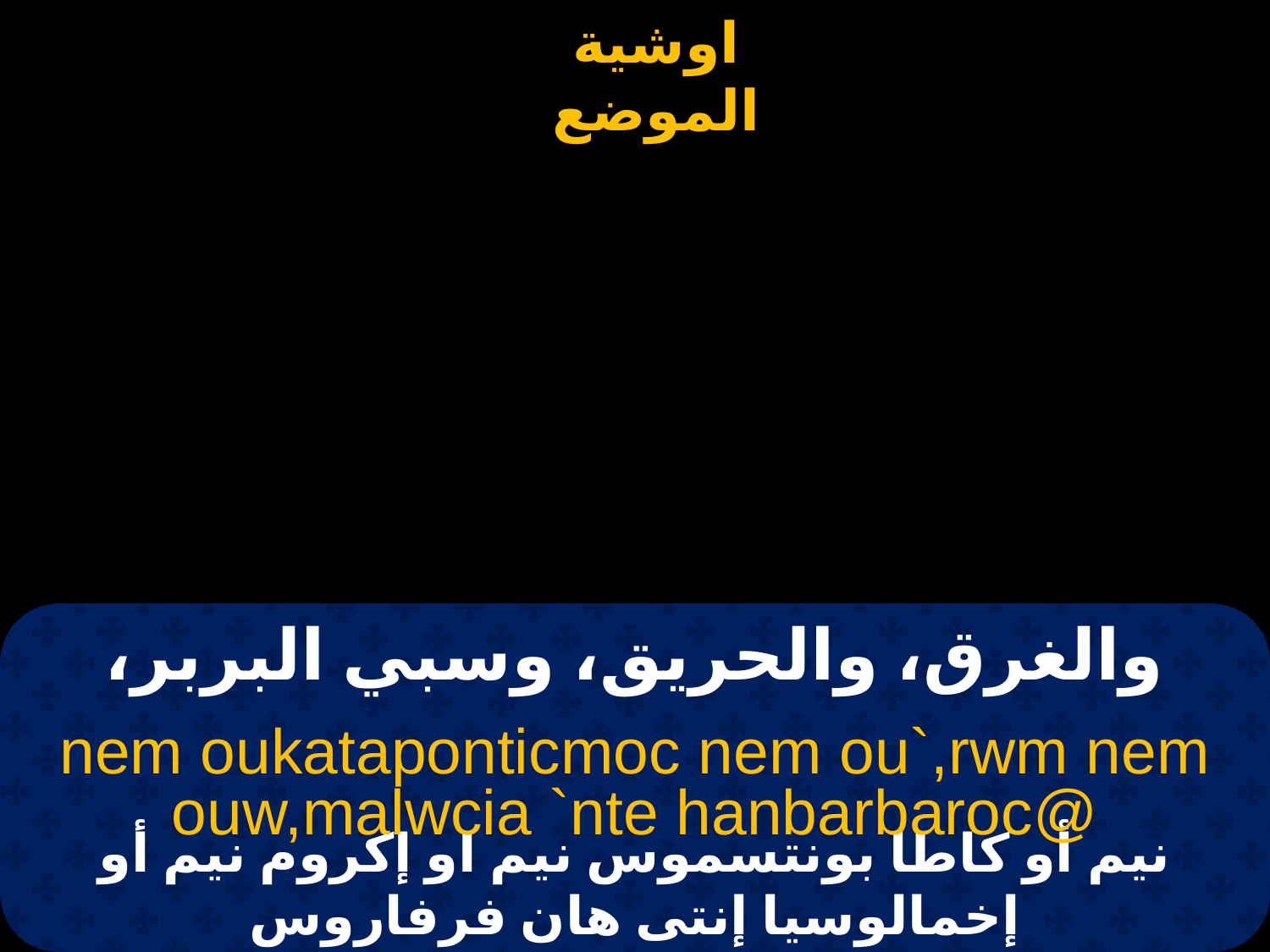

# والغرق، والحريق، وسبي البربر،
nem oukataponticmoc nem ou`,rwm nem ouw,malwcia `nte hanbarbaroc@
نيم أو كاطا بونتسموس نيم او إكروم نيم أو إخمالوسيا إنتى هان فرفاروس